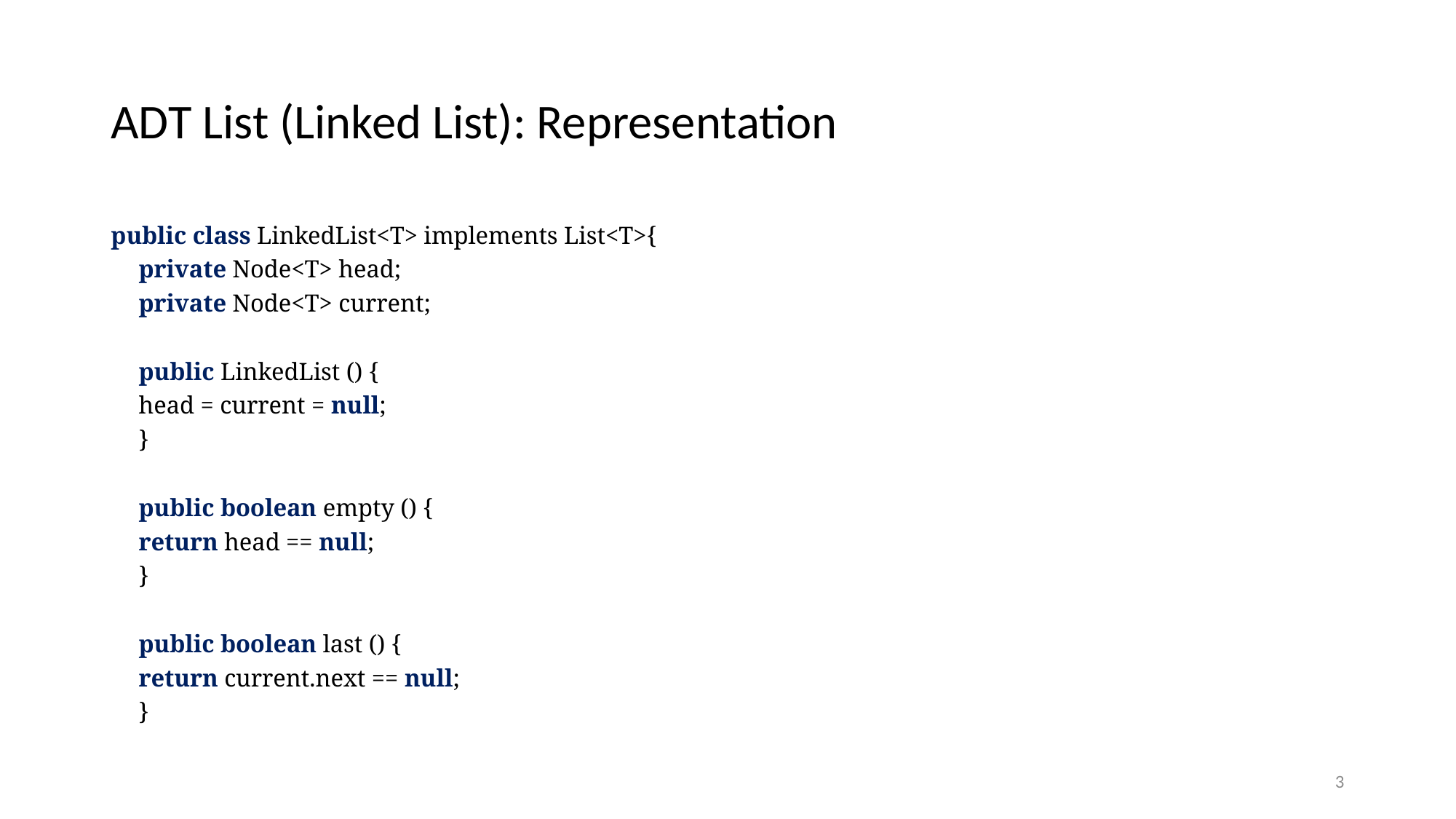

# ADT List (Linked List): Representation
public class LinkedList<T> implements List<T>{
	private Node<T> head;
	private Node<T> current;

	public LinkedList () {
		head = current = null;
	}

	public boolean empty () {
		return head == null;
	}

	public boolean last () {
		return current.next == null;
	}
3